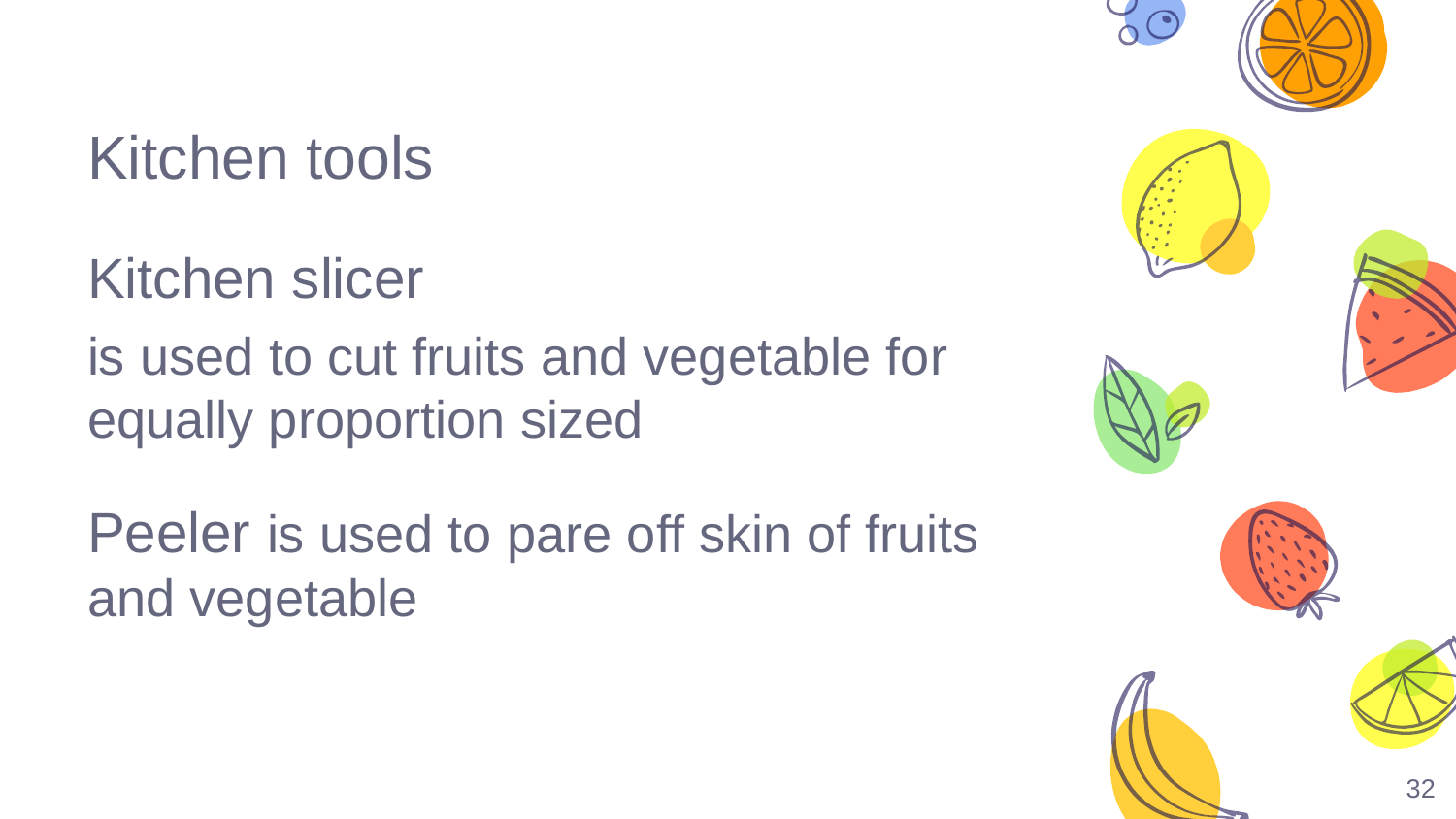

# Kitchen tools
Kitchen slicer
is used to cut fruits and vegetable for equally proportion sized
Peeler is used to pare off skin of fruits and vegetable
32